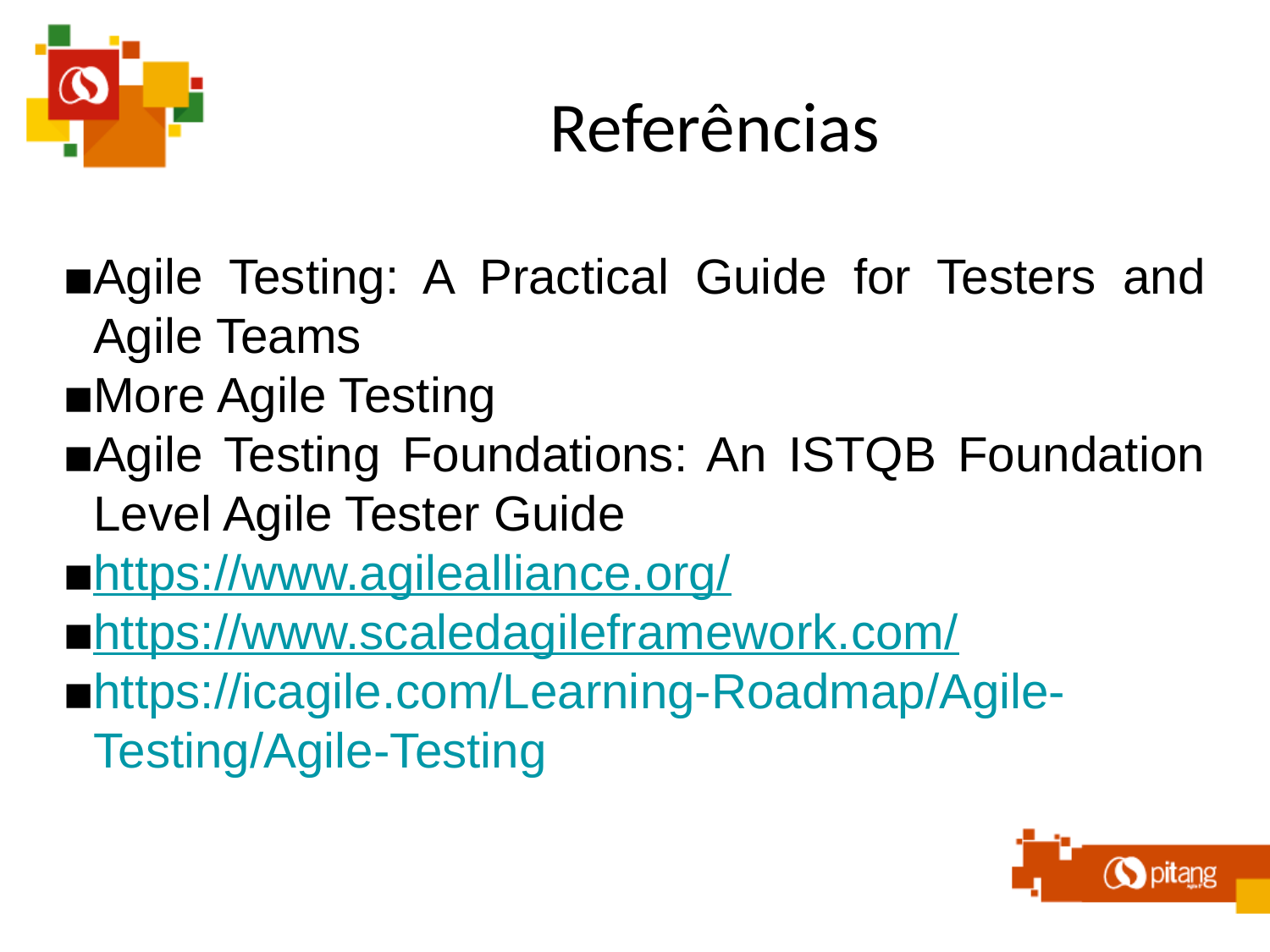

Referências
Agile Testing: A Practical Guide for Testers and Agile Teams
More Agile Testing
Agile Testing Foundations: An ISTQB Foundation Level Agile Tester Guide
https://www.agilealliance.org/
https://www.scaledagileframework.com/
https://icagile.com/Learning-Roadmap/Agile-Testing/Agile-Testing